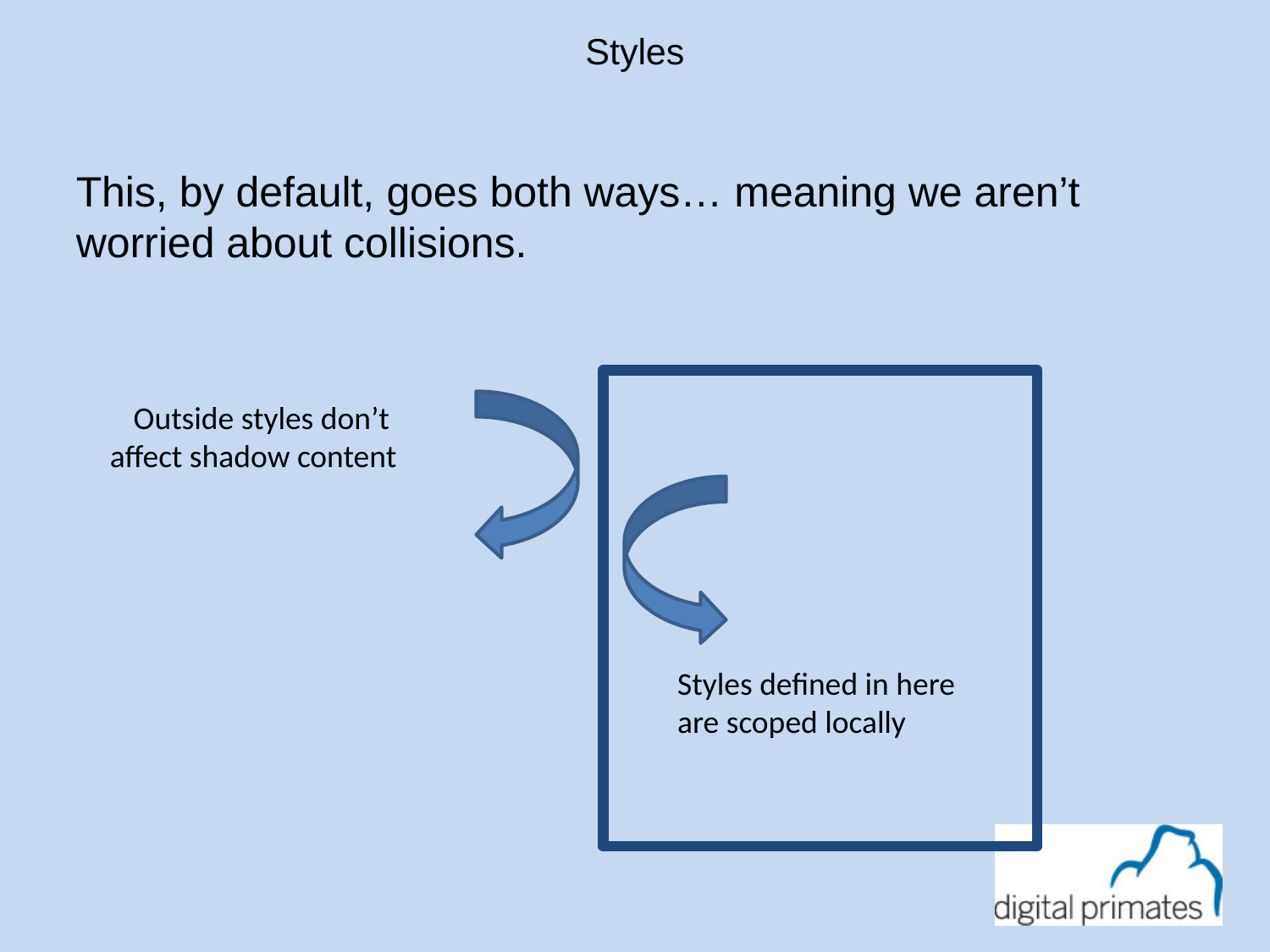

# Styles
This, by default, goes both ways… meaning we aren’t worried about collisions.

Outside styles don’t
affect shadow content

Styles defined in here
are scoped locally